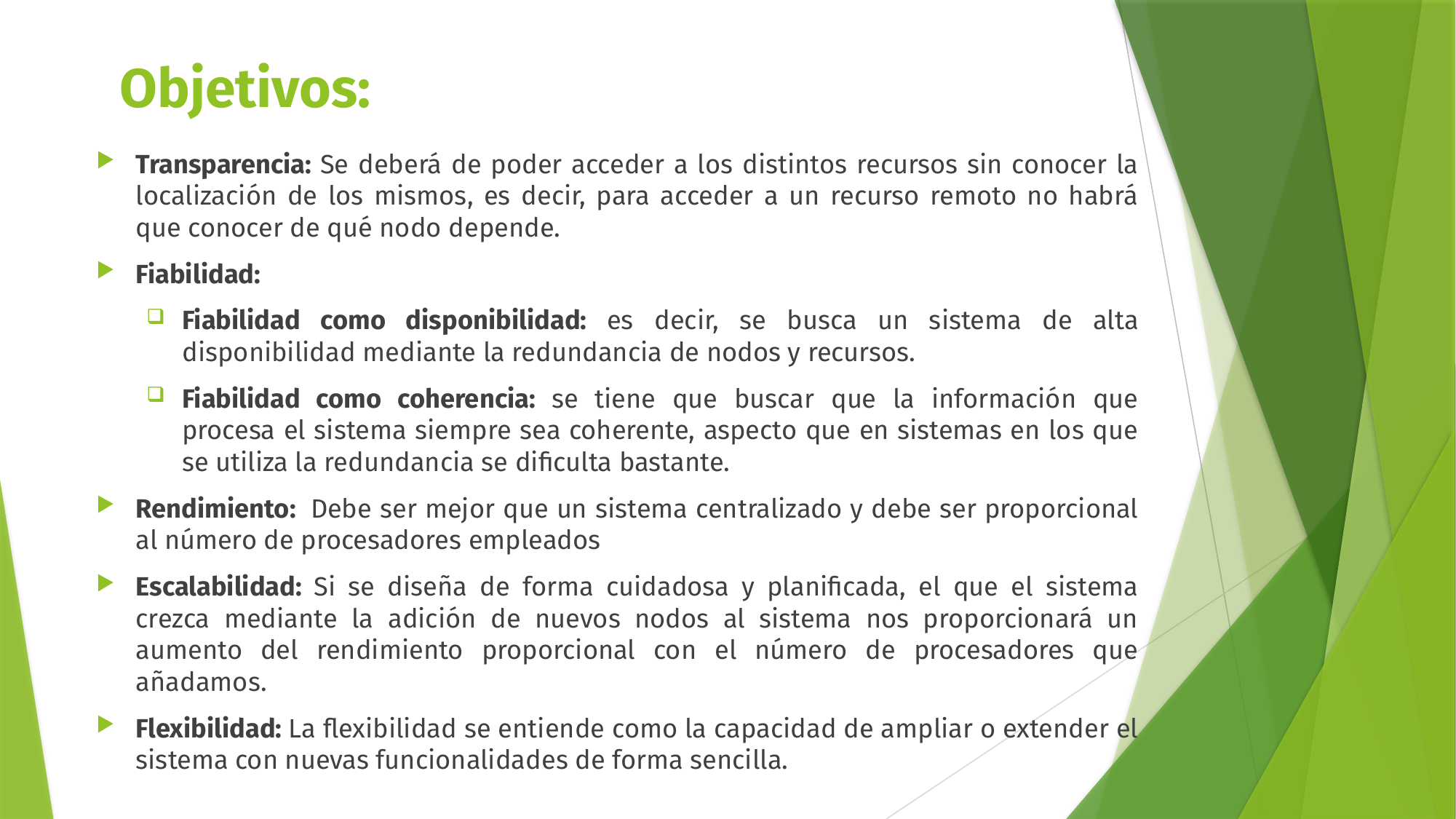

# Objetivos:
Transparencia: Se deberá de poder acceder a los distintos recursos sin conocer la localización de los mismos, es decir, para acceder a un recurso remoto no habrá que conocer de qué nodo depende.
Fiabilidad:
Fiabilidad como disponibilidad: es decir, se busca un sistema de alta disponibilidad mediante la redundancia de nodos y recursos.
Fiabilidad como coherencia: se tiene que buscar que la información que procesa el sistema siempre sea coherente, aspecto que en sistemas en los que se utiliza la redundancia se dificulta bastante.
Rendimiento:  Debe ser mejor que un sistema centralizado y debe ser proporcional al número de procesadores empleados
Escalabilidad: Si se diseña de forma cuidadosa y planificada, el que el sistema crezca mediante la adición de nuevos nodos al sistema nos proporcionará un aumento del rendimiento proporcional con el número de procesadores que añadamos.
Flexibilidad: La flexibilidad se entiende como la capacidad de ampliar o extender el sistema con nuevas funcionalidades de forma sencilla.